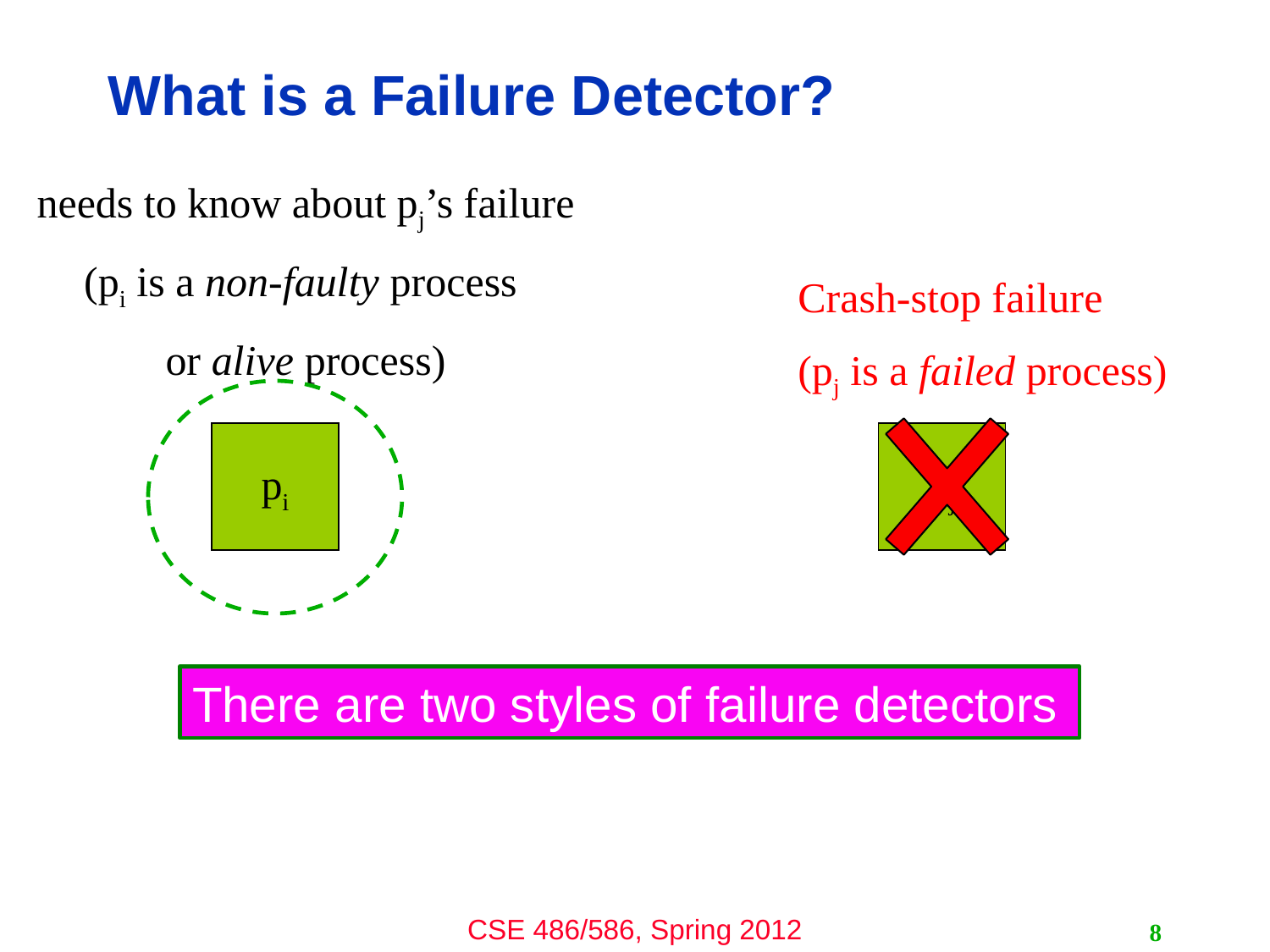

# What is a Failure Detector?

needs to know about pj’s failure
(pi is a non-faulty process
or alive process)
Crash-stop failure
(pj is a failed process)

pi
pj
There are two styles of failure detectors
8